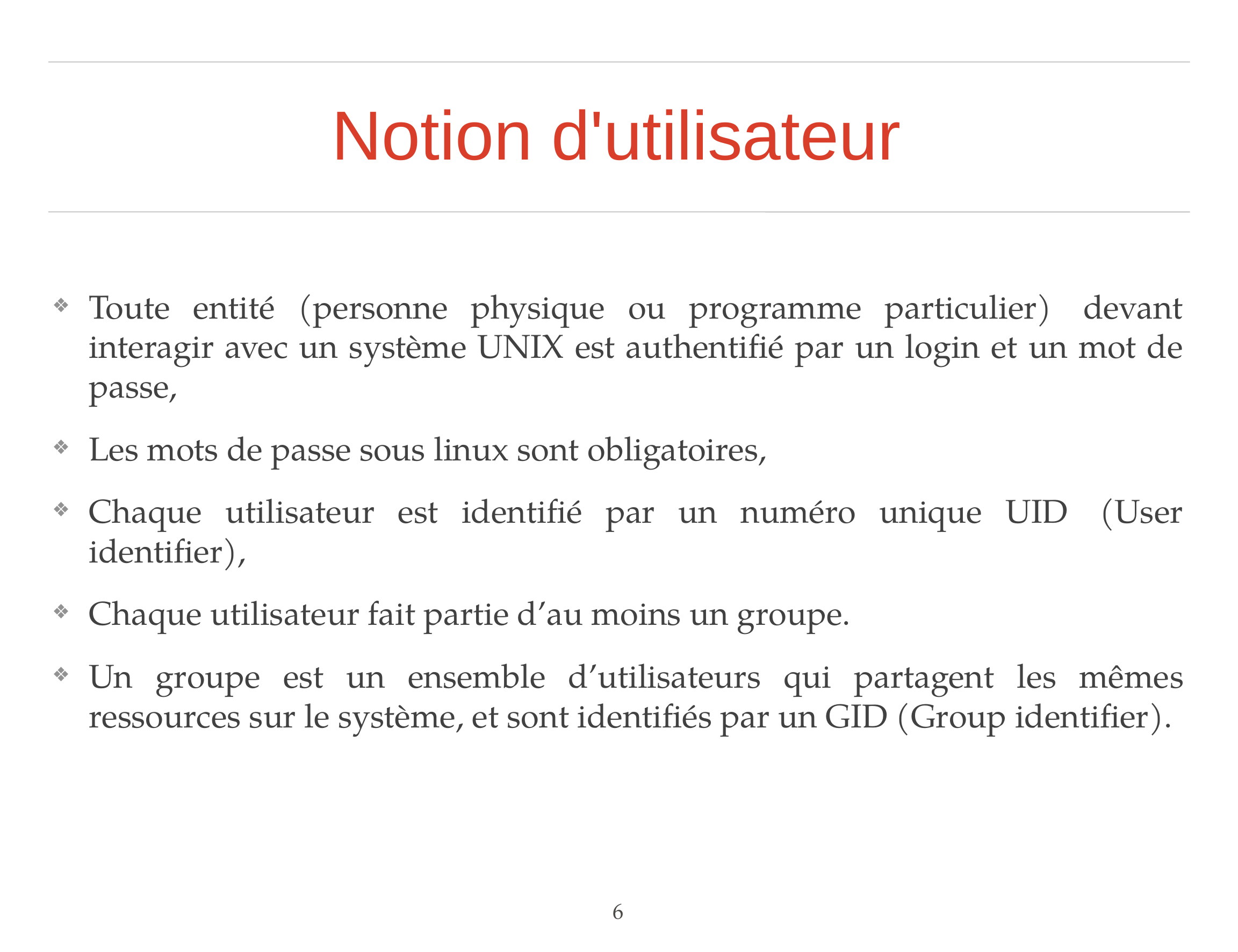

# Notion d'utilisateur
Toute entité (personne physique ou programme particulier)  devant interagir avec un système UNIX est authentifié par un login et un mot de passe,
Les mots de passe sous linux sont obligatoires,
Chaque utilisateur est identifié par un numéro unique UID  (User identifier),
Chaque utilisateur fait partie d’au moins un groupe.
Un groupe est un ensemble d’utilisateurs qui partagent les mêmes ressources sur le système, et sont identifiés par un GID (Group identifier).
6